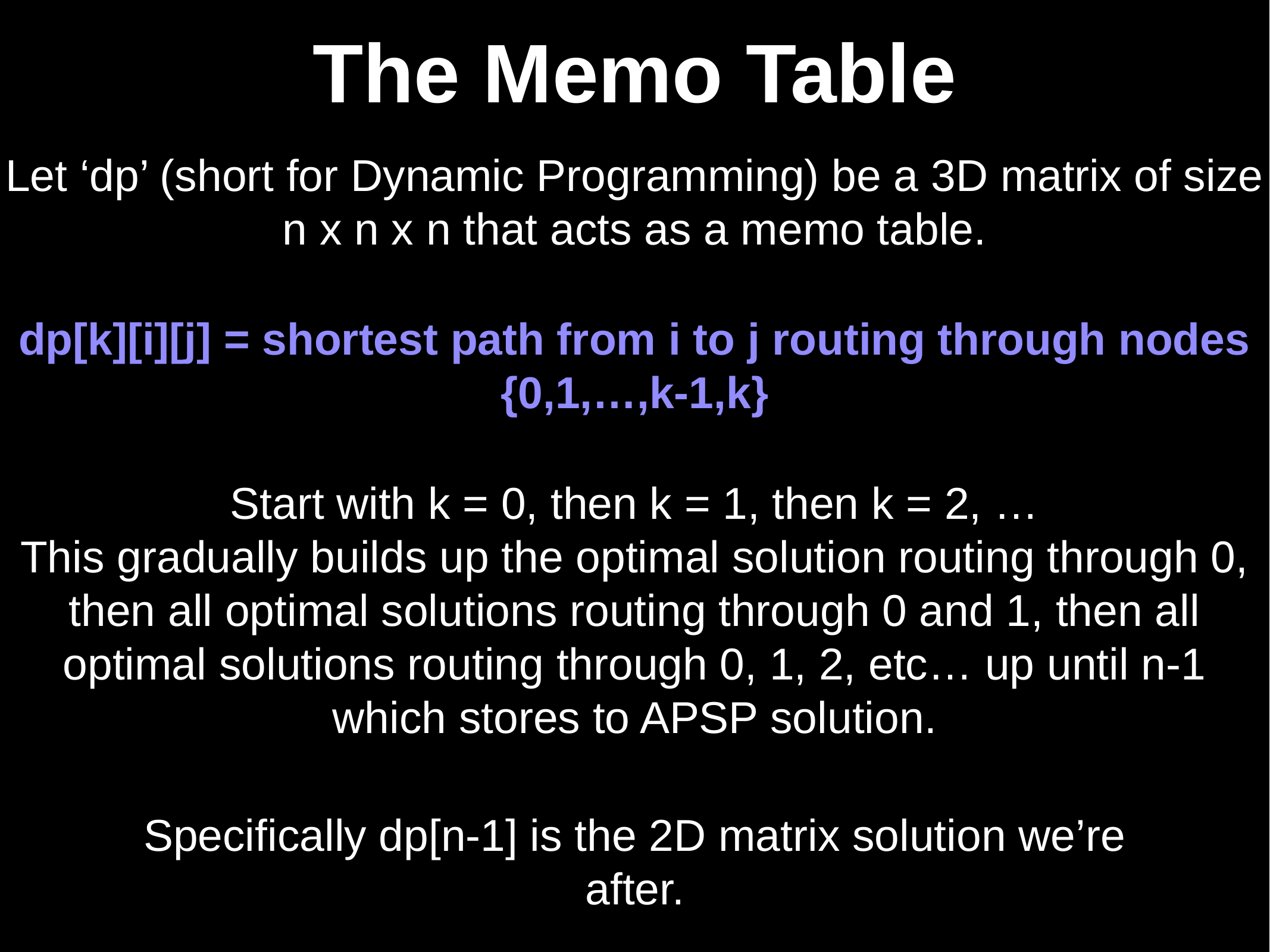

The Memo Table
Let ‘dp’ (short for Dynamic Programming) be a 3D matrix of size n x n x n that acts as a memo table.
dp[k][i][j] = shortest path from i to j routing through nodes {0,1,…,k-1,k}
Start with k = 0, then k = 1, then k = 2, …
This gradually builds up the optimal solution routing through 0, then all optimal solutions routing through 0 and 1, then all optimal solutions routing through 0, 1, 2, etc… up until n-1 which stores to APSP solution.
Specifically dp[n-1] is the 2D matrix solution we’re after.